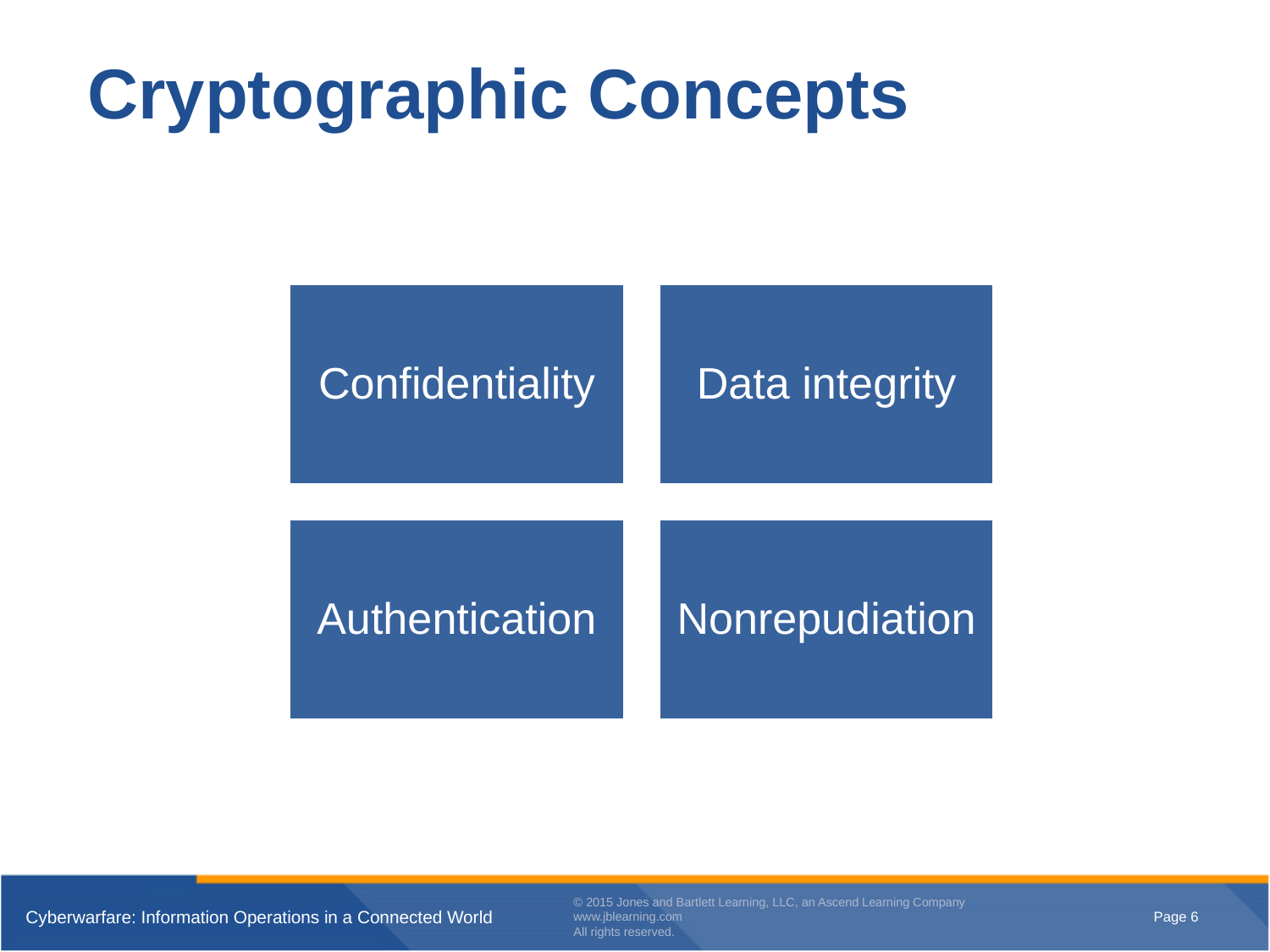

# Cryptographic Concepts
Confidentiality
Data integrity
Authentication
Nonrepudiation